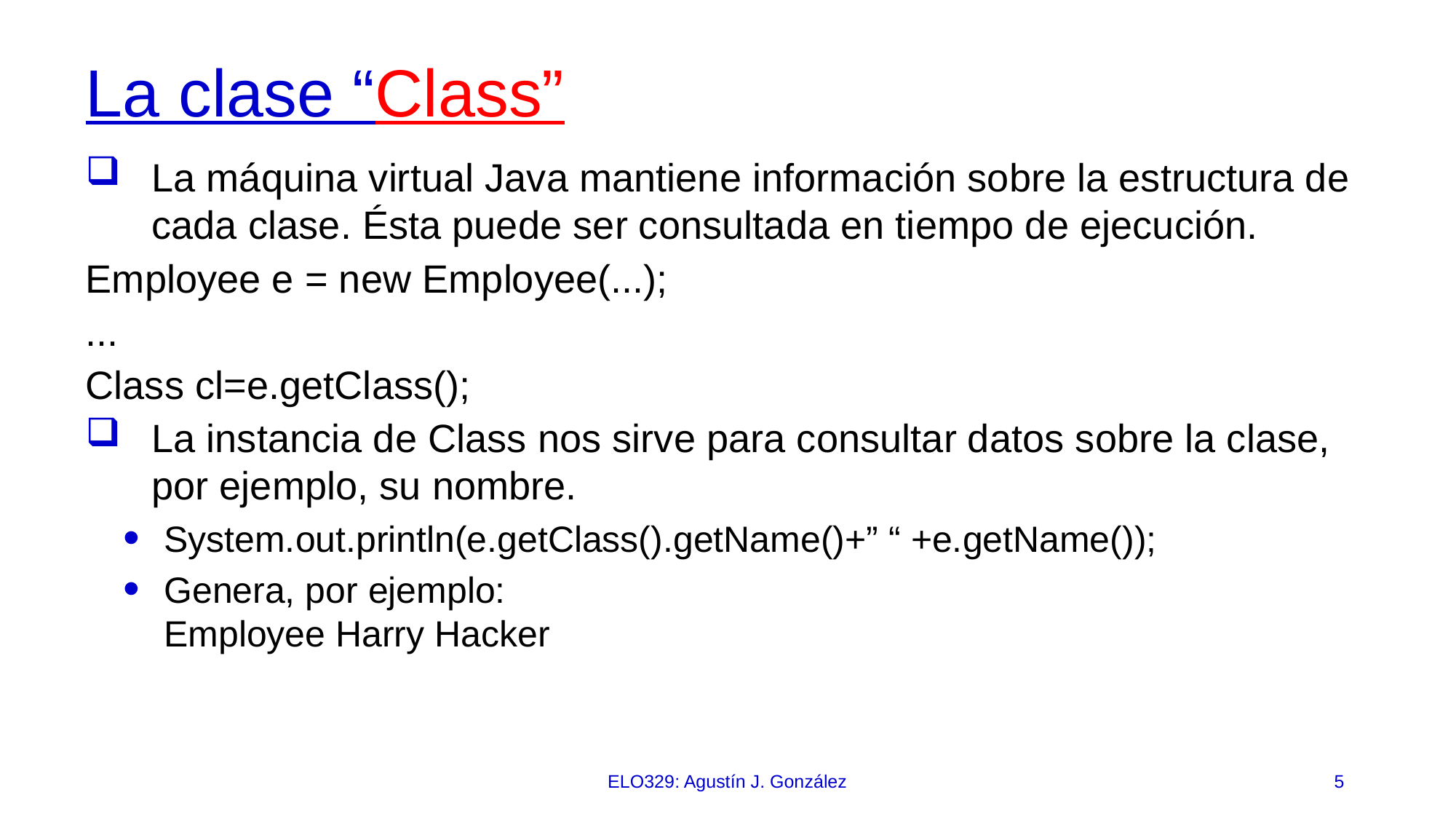

# La clase “Class”
La máquina virtual Java mantiene información sobre la estructura de cada clase. Ésta puede ser consultada en tiempo de ejecución.
Employee e = new Employee(...);
...
Class cl=e.getClass();
La instancia de Class nos sirve para consultar datos sobre la clase, por ejemplo, su nombre.
System.out.println(e.getClass().getName()+” “ +e.getName());
Genera, por ejemplo:
Employee Harry Hacker
ELO329: Agustín J. González
5